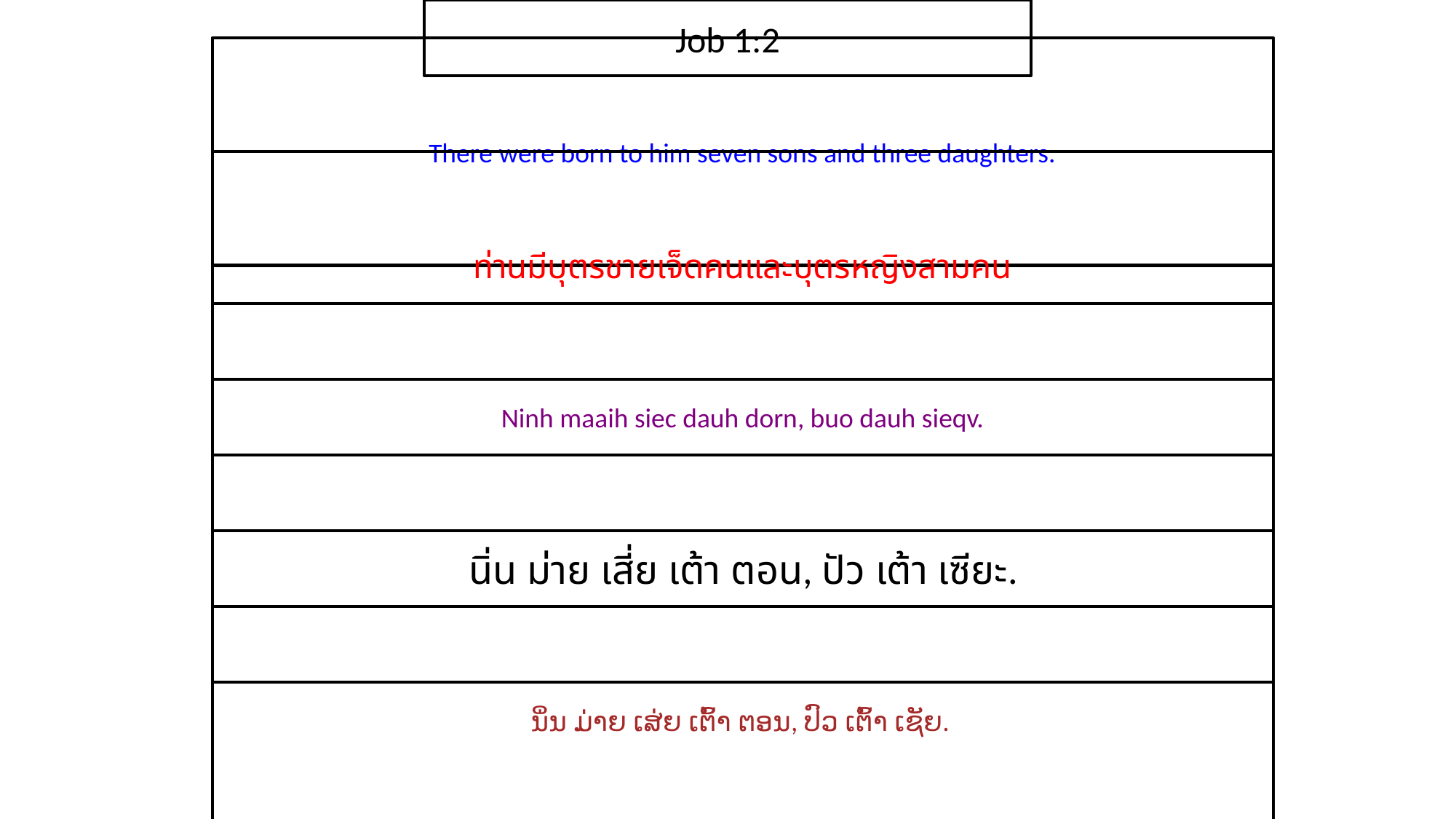

Job 1:2
There were born to him seven sons and three daughters.
ท่าน​มี​บุตร​ชาย​เจ็ด​คน​และ​บุตร​หญิง​สาม​คน​
 Ninh maaih siec dauh dorn, buo dauh sieqv.
 นิ่น ม่าย เสี่ย เต้า ตอน, ปัว เต้า เซียะ.
 ນິ່ນ ມ່າຍ ເສ່ຍ ເຕົ້າ ຕອນ, ປົວ ເຕົ້າ ເຊັຍ.